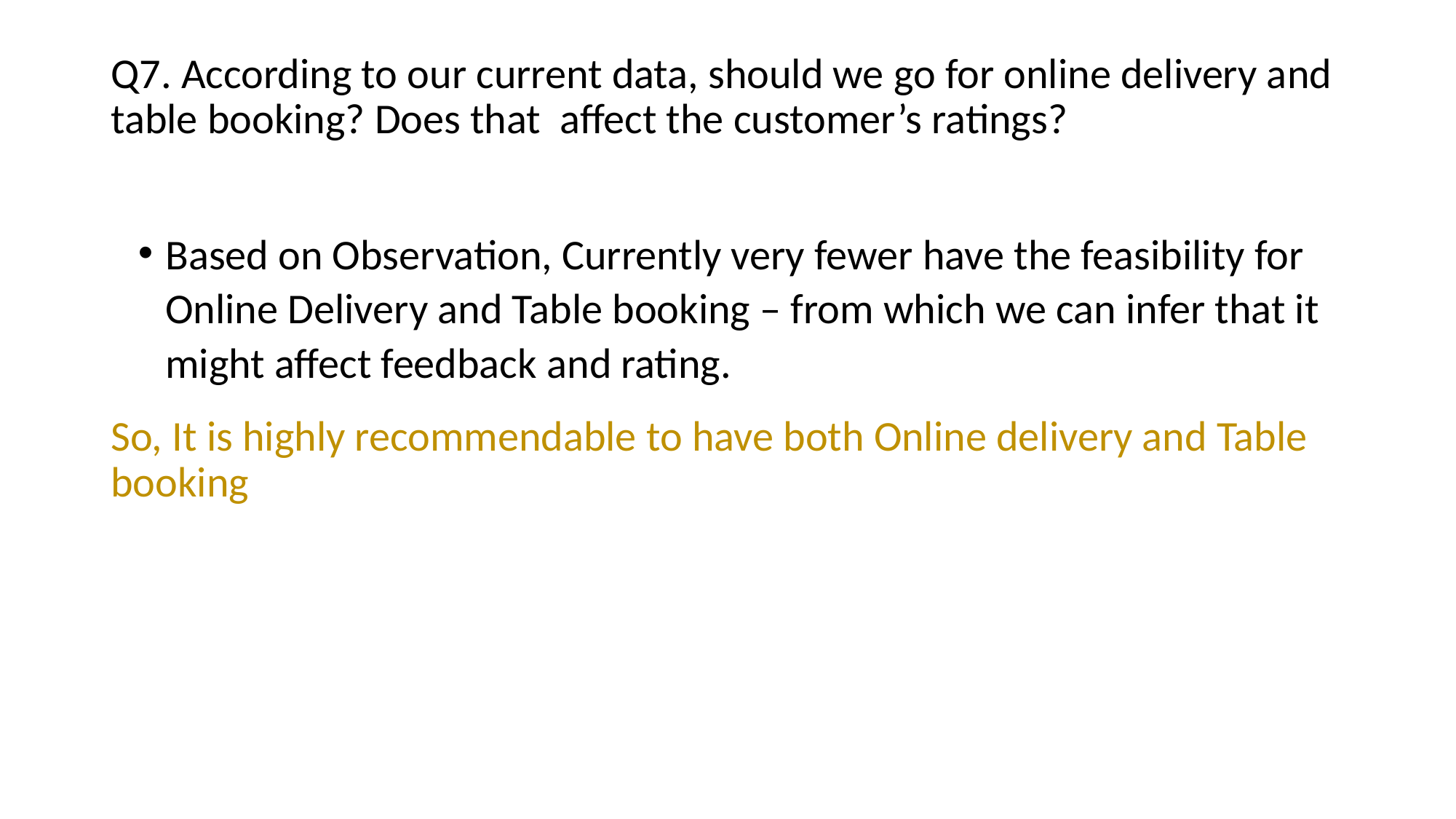

# Q7. According to our current data, should we go for online delivery and table booking? Does that  affect the customer’s ratings?
Based on Observation, Currently very fewer have the feasibility for Online Delivery and Table booking – from which we can infer that it might affect feedback and rating.
So, It is highly recommendable to have both Online delivery and Table booking